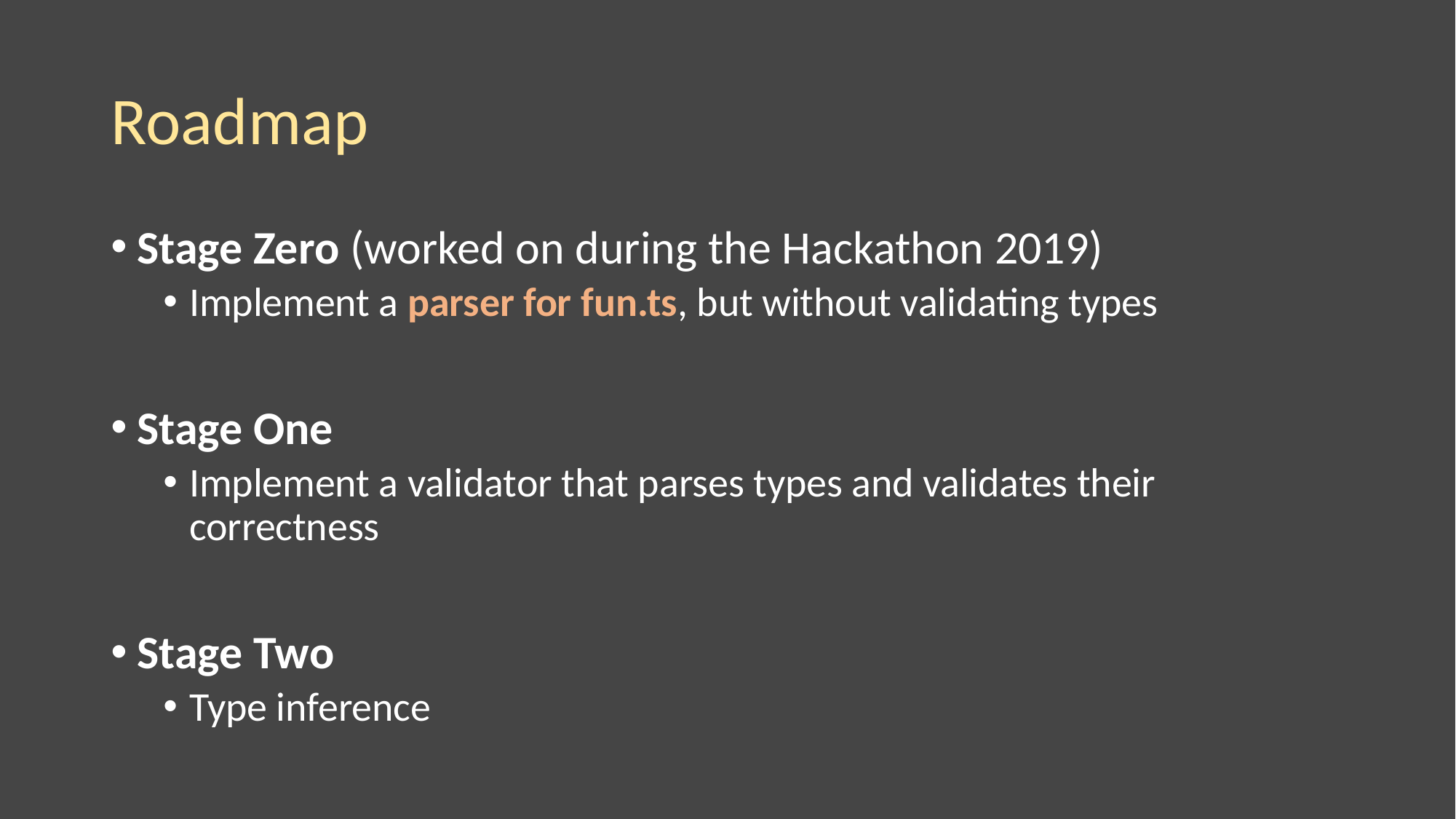

# Roadmap
Stage Zero (worked on during the Hackathon 2019)
Implement a parser for fun.ts, but without validating types

Stage One
Implement a validator that parses types and validates their correctness

Stage Two
Type inference